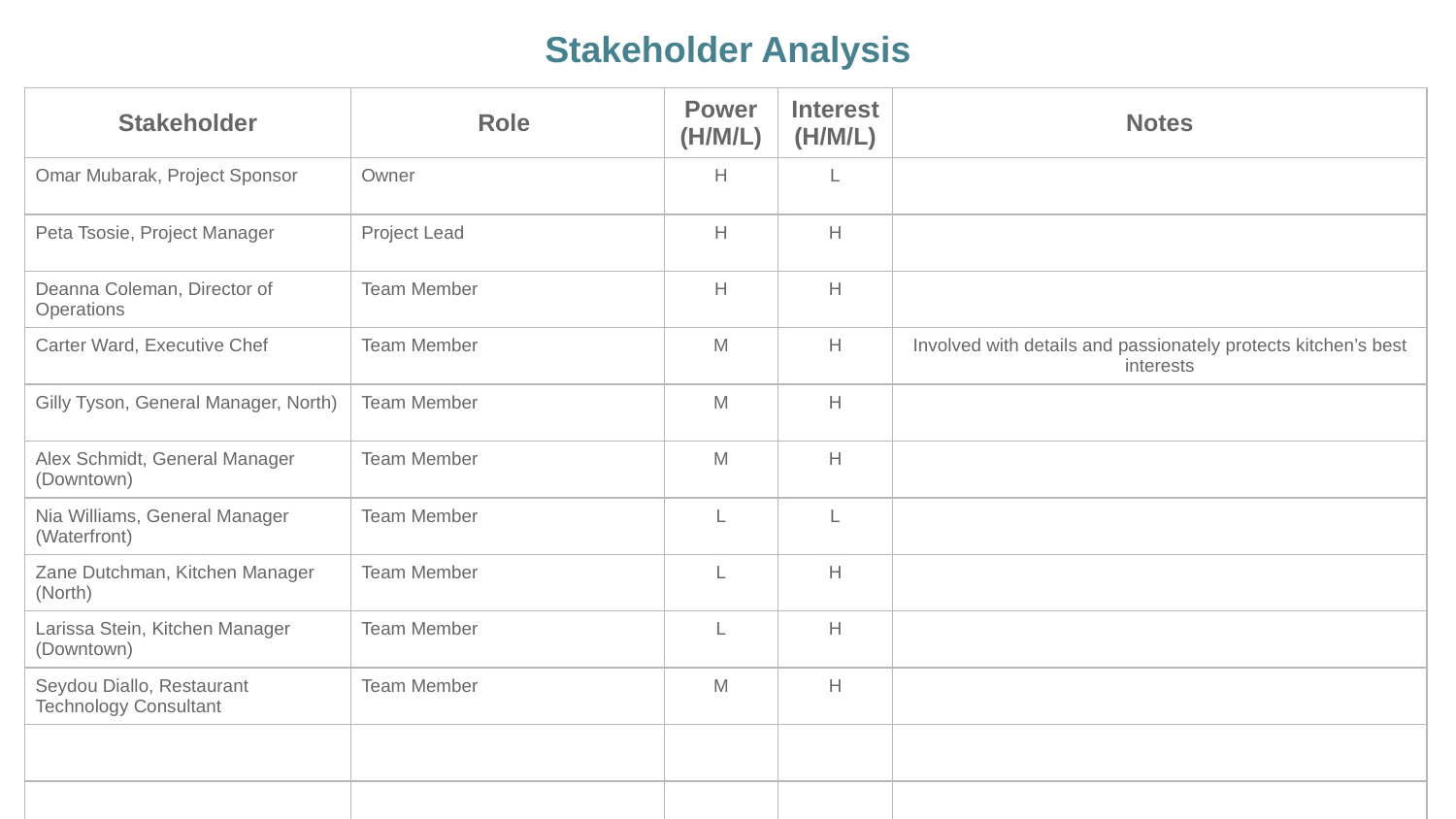

Stakeholder Analysis
| Stakeholder | Role | Power (H/M/L) | Interest (H/M/L) | Notes |
| --- | --- | --- | --- | --- |
| Omar Mubarak, Project Sponsor | Owner | H | L |  |
| Peta Tsosie, Project Manager | Project Lead | H | H |  |
| Deanna Coleman, Director of Operations | Team Member | H | H |  |
| Carter Ward, Executive Chef | Team Member | M | H | Involved with details and passionately protects kitchen’s best interests |
| Gilly Tyson, General Manager, North) | Team Member | M | H |  |
| Alex Schmidt, General Manager (Downtown) | Team Member | M | H |  |
| Nia Williams, General Manager (Waterfront) | Team Member | L | L |  |
| Zane Dutchman, Kitchen Manager (North) | Team Member | L | H |  |
| Larissa Stein, Kitchen Manager (Downtown) | Team Member | L | H |  |
| Seydou Diallo, Restaurant Technology Consultant | Team Member | M | H |  |
|  |  |  |  |  |
|  |  |  |  |  |